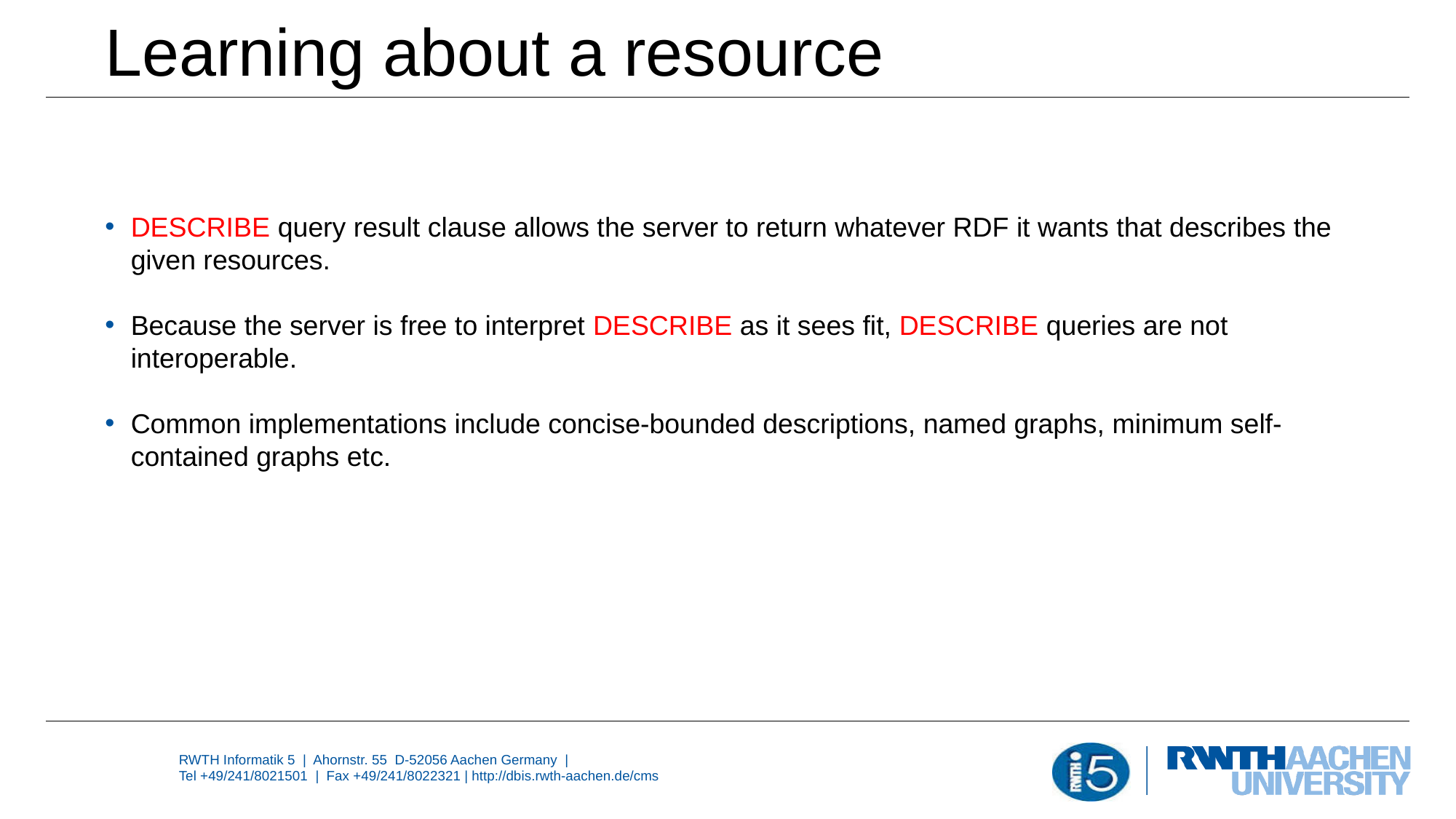

# Learning about a resource

DESCRIBE query result clause allows the server to return whatever RDF it wants that describes the given resources.

Because the server is free to interpret DESCRIBE as it sees fit, DESCRIBE queries are not interoperable.

Common implementations include concise-bounded descriptions, named graphs, minimum self-contained graphs etc.